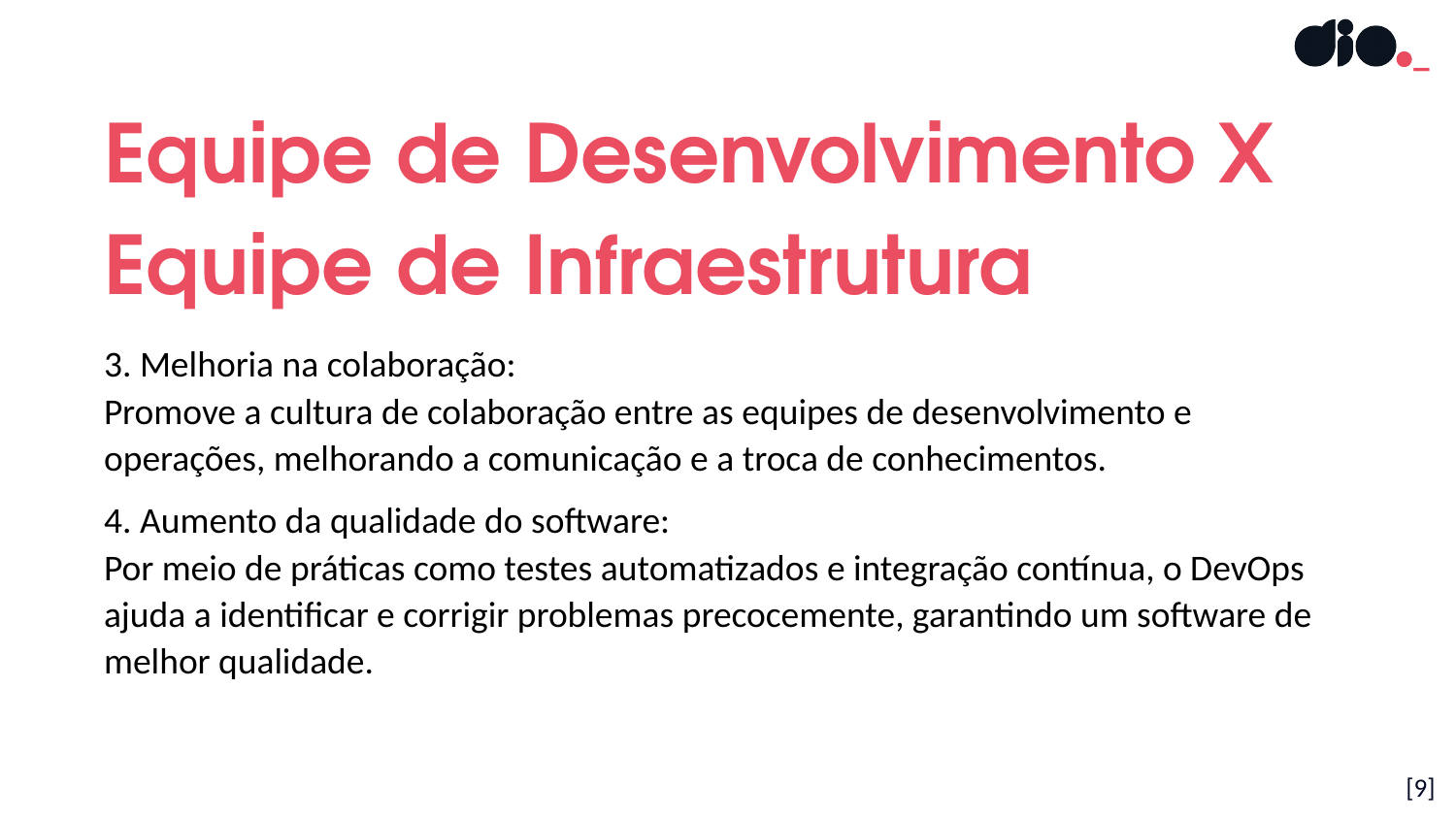

Equipe de Desenvolvimento X Equipe de Infraestrutura
3. Melhoria na colaboração:
Promove a cultura de colaboração entre as equipes de desenvolvimento e operações, melhorando a comunicação e a troca de conhecimentos.
4. Aumento da qualidade do software:
Por meio de práticas como testes automatizados e integração contínua, o DevOps ajuda a identificar e corrigir problemas precocemente, garantindo um software de melhor qualidade.
[9]